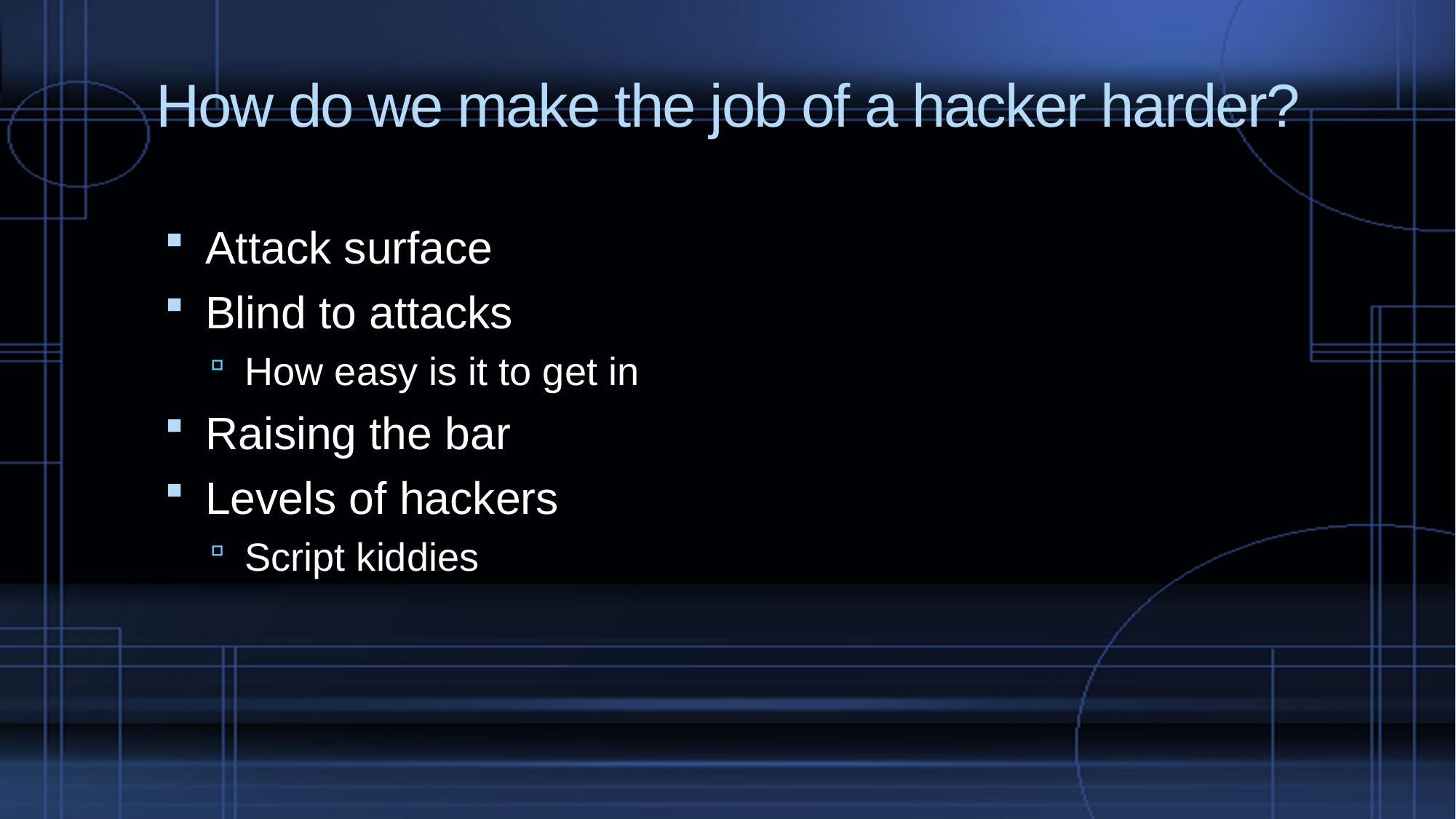

# How do we make the job of a hacker harder?
Attack surface
Blind to attacks
How easy is it to get in
Raising the bar
Levels of hackers
Script kiddies